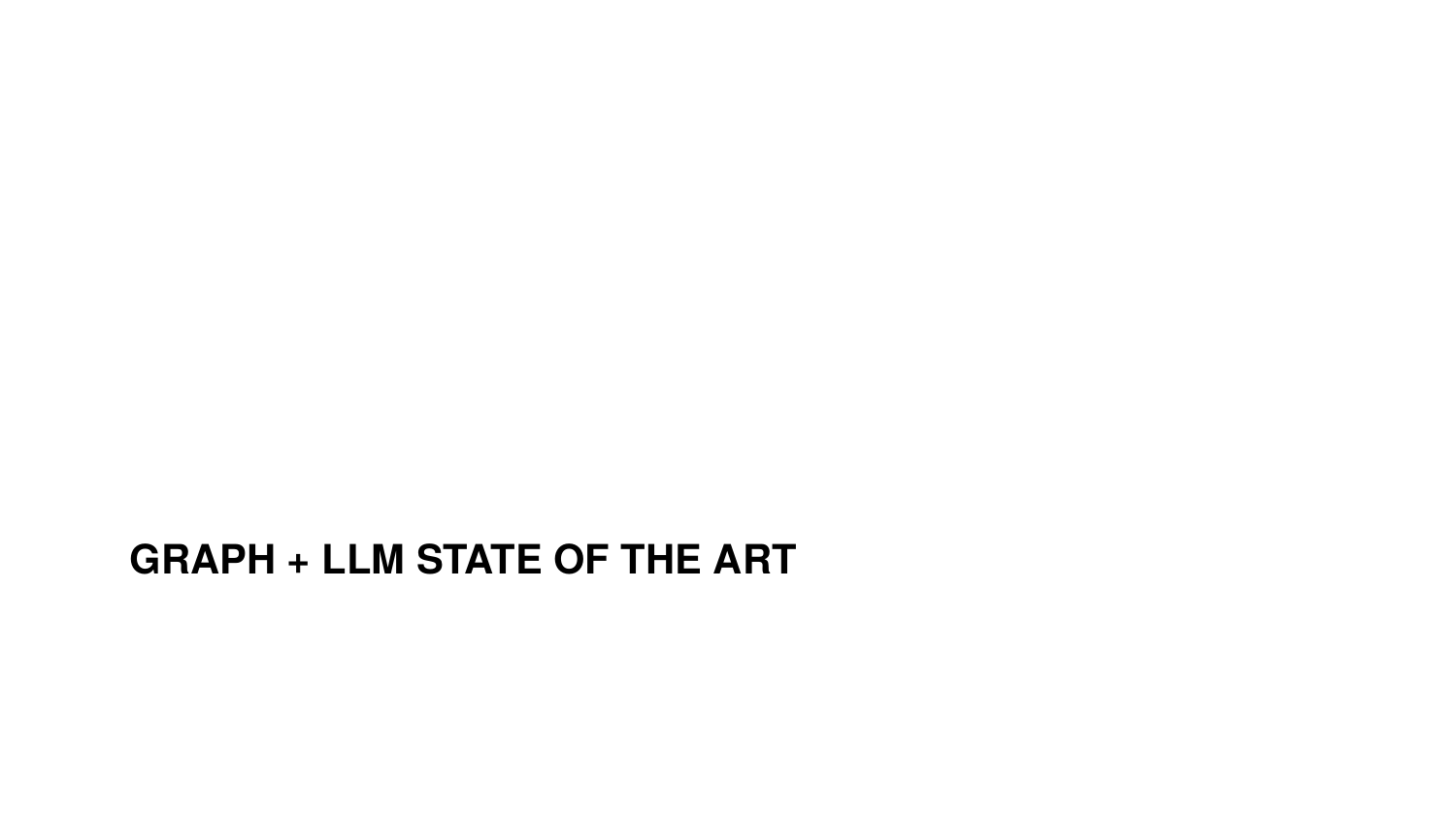

# Graph + LLM state of the art